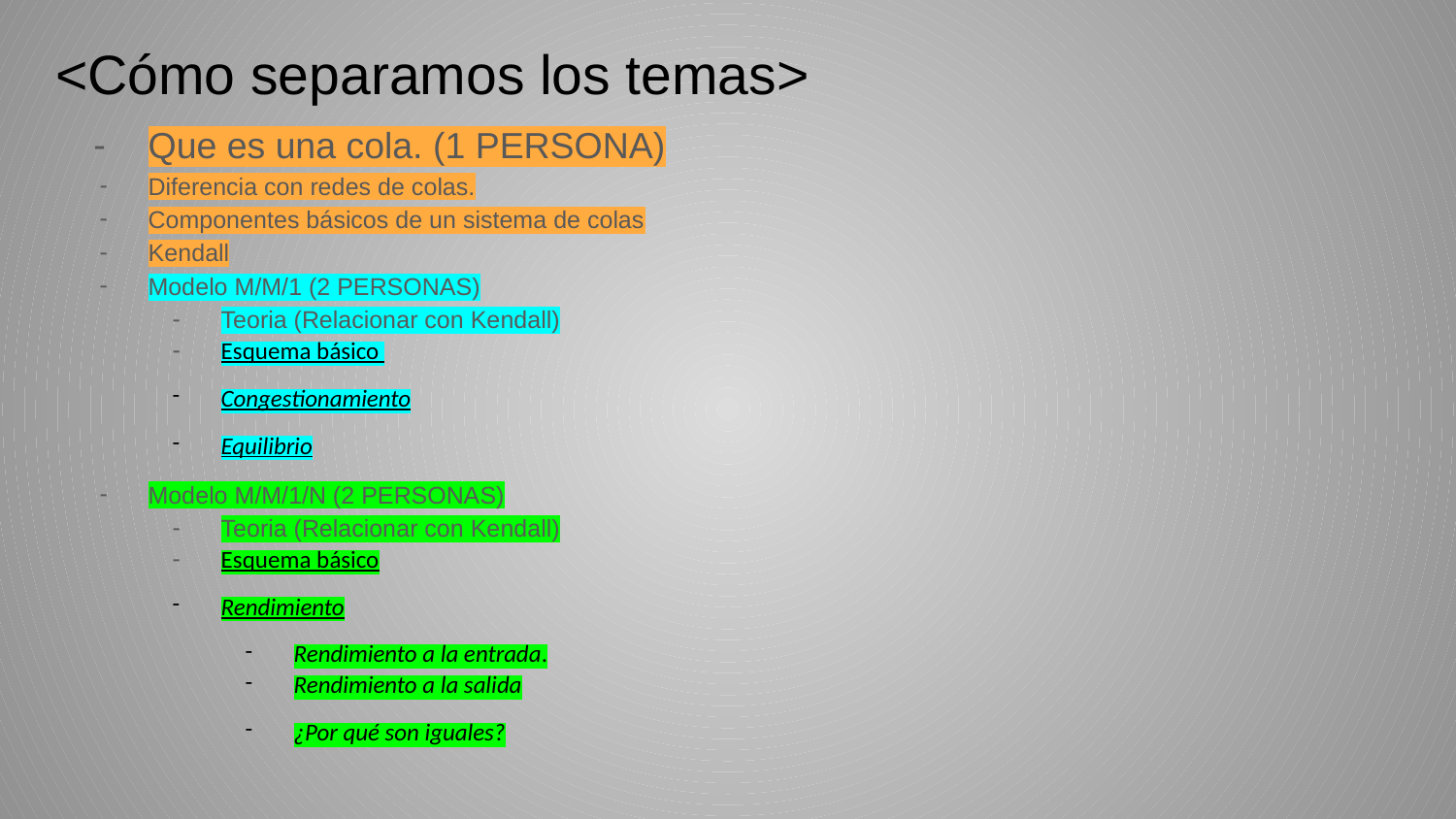

# <Cómo separamos los temas>
Que es una cola. (1 PERSONA)
Diferencia con redes de colas.
Componentes básicos de un sistema de colas
Kendall
Modelo M/M/1 (2 PERSONAS)
Teoria (Relacionar con Kendall)
Esquema básico
Congestionamiento
Equilibrio
Modelo M/M/1/N (2 PERSONAS)
Teoria (Relacionar con Kendall)
Esquema básico
Rendimiento
Rendimiento a la entrada.
Rendimiento a la salida
¿Por qué son iguales?